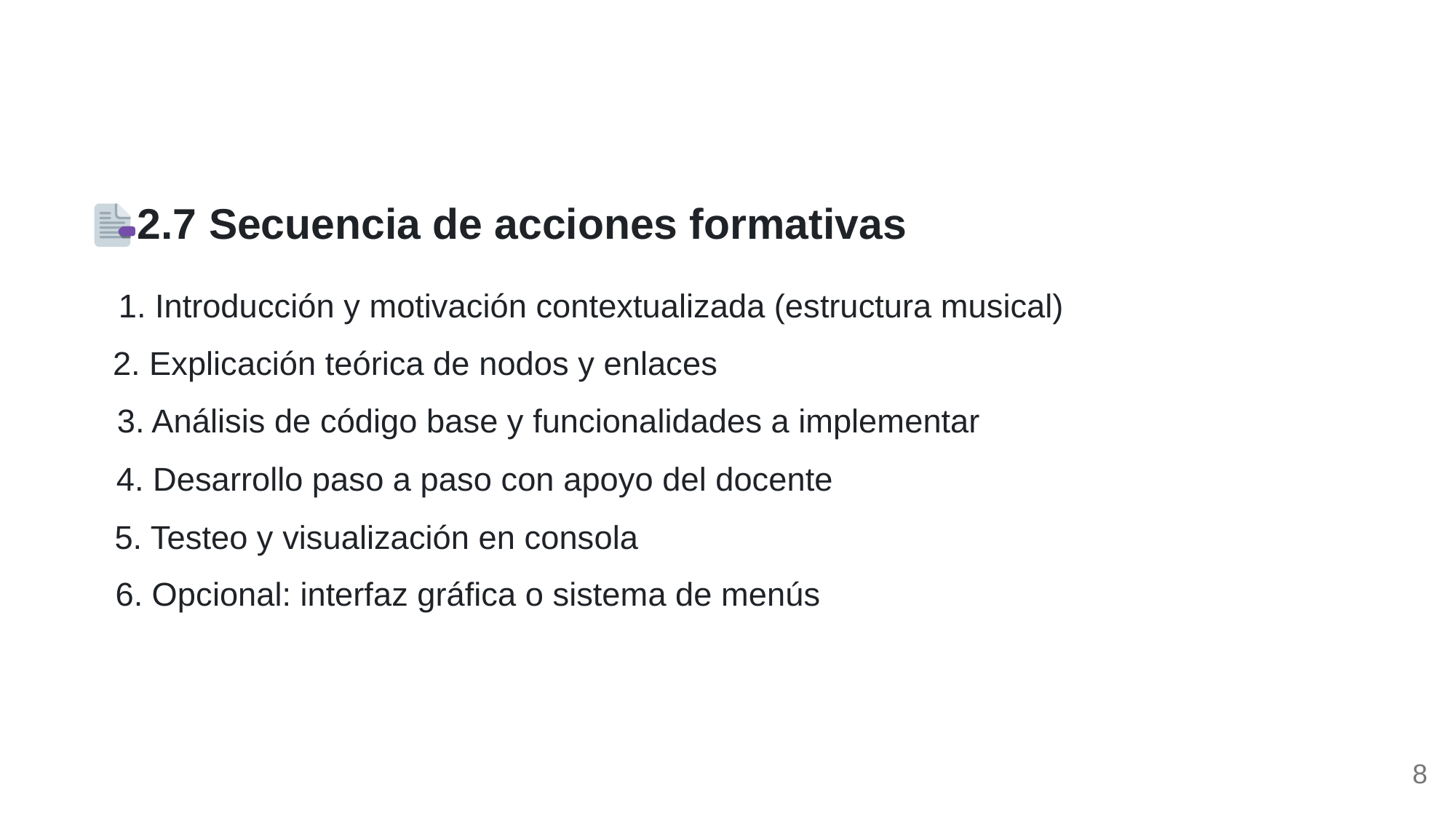

2.7 Secuencia de acciones formativas

1. Introducción y motivación contextualizada (estructura musical)
2. Explicación teórica de nodos y enlaces
3. Análisis de código base y funcionalidades a implementar
4. Desarrollo paso a paso con apoyo del docente
5. Testeo y visualización en consola
6. Opcional: interfaz gráfica o sistema de menús
8